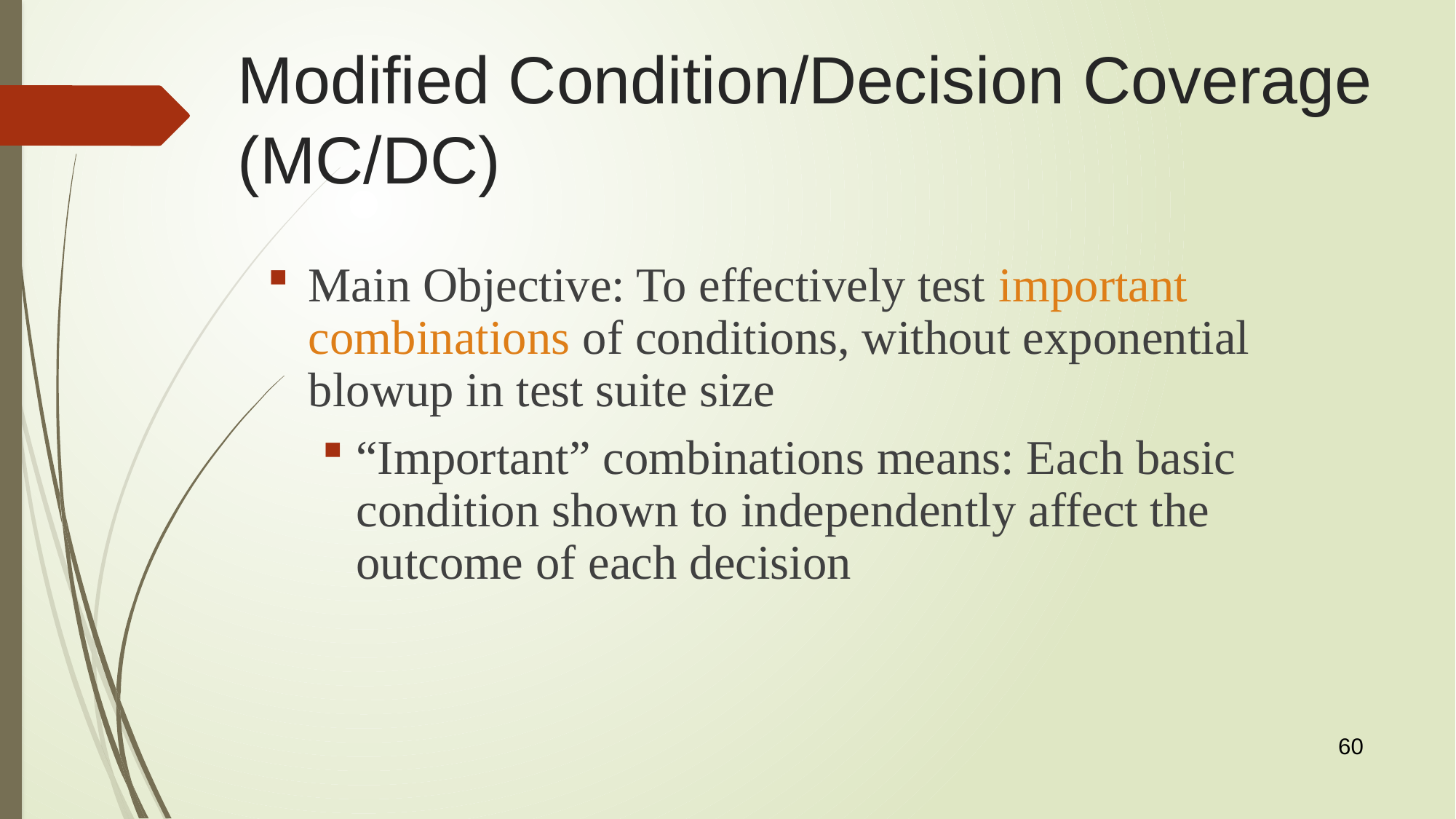

# Modified Condition/Decision Coverage (MC/DC)
Main Objective: To effectively test important combinations of conditions, without exponential blowup in test suite size
“Important” combinations means: Each basic condition shown to independently affect the outcome of each decision
60